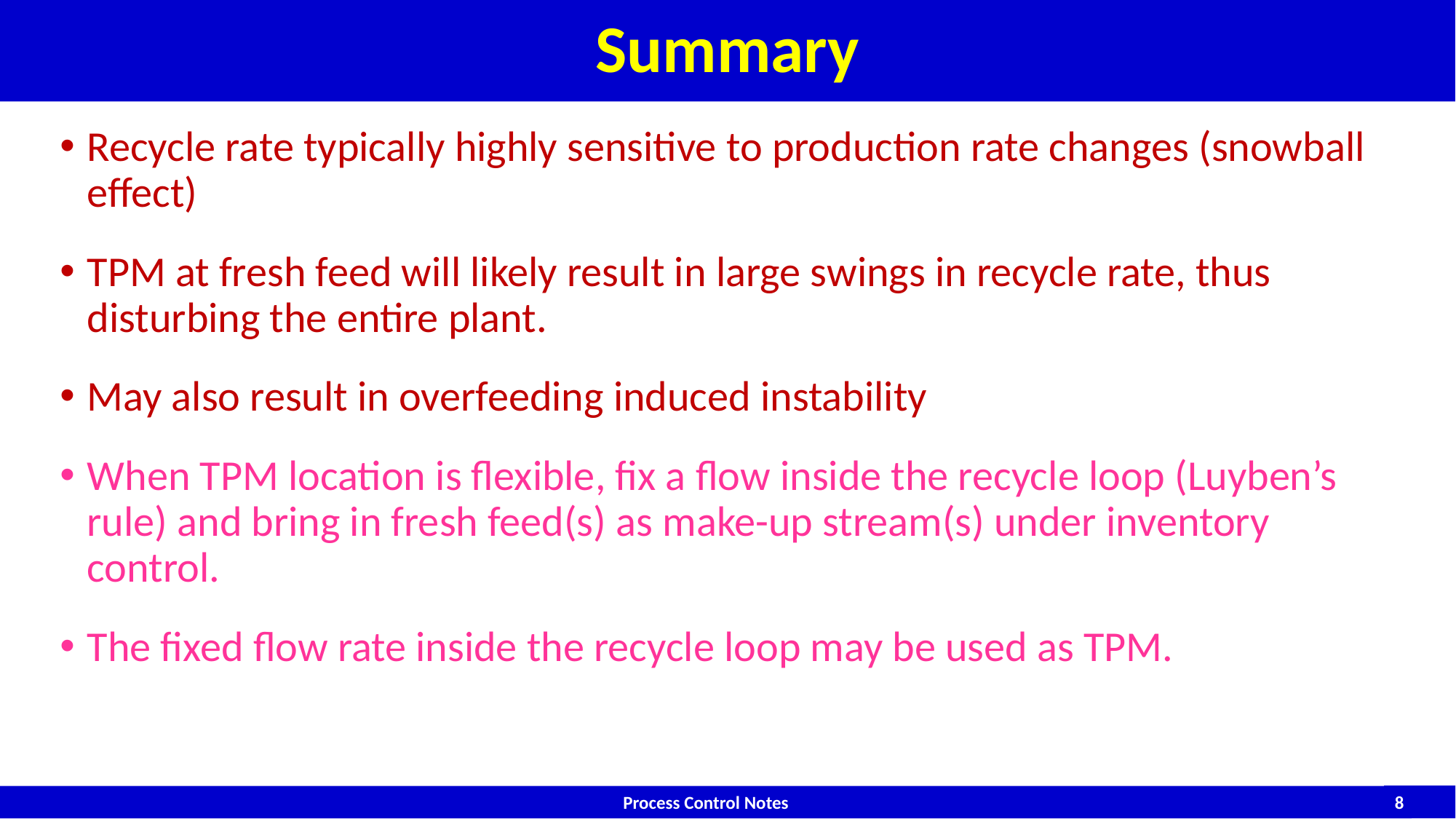

# Summary
Recycle rate typically highly sensitive to production rate changes (snowball effect)
TPM at fresh feed will likely result in large swings in recycle rate, thus disturbing the entire plant.
May also result in overfeeding induced instability
When TPM location is flexible, fix a flow inside the recycle loop (Luyben’s rule) and bring in fresh feed(s) as make-up stream(s) under inventory control.
The fixed flow rate inside the recycle loop may be used as TPM.